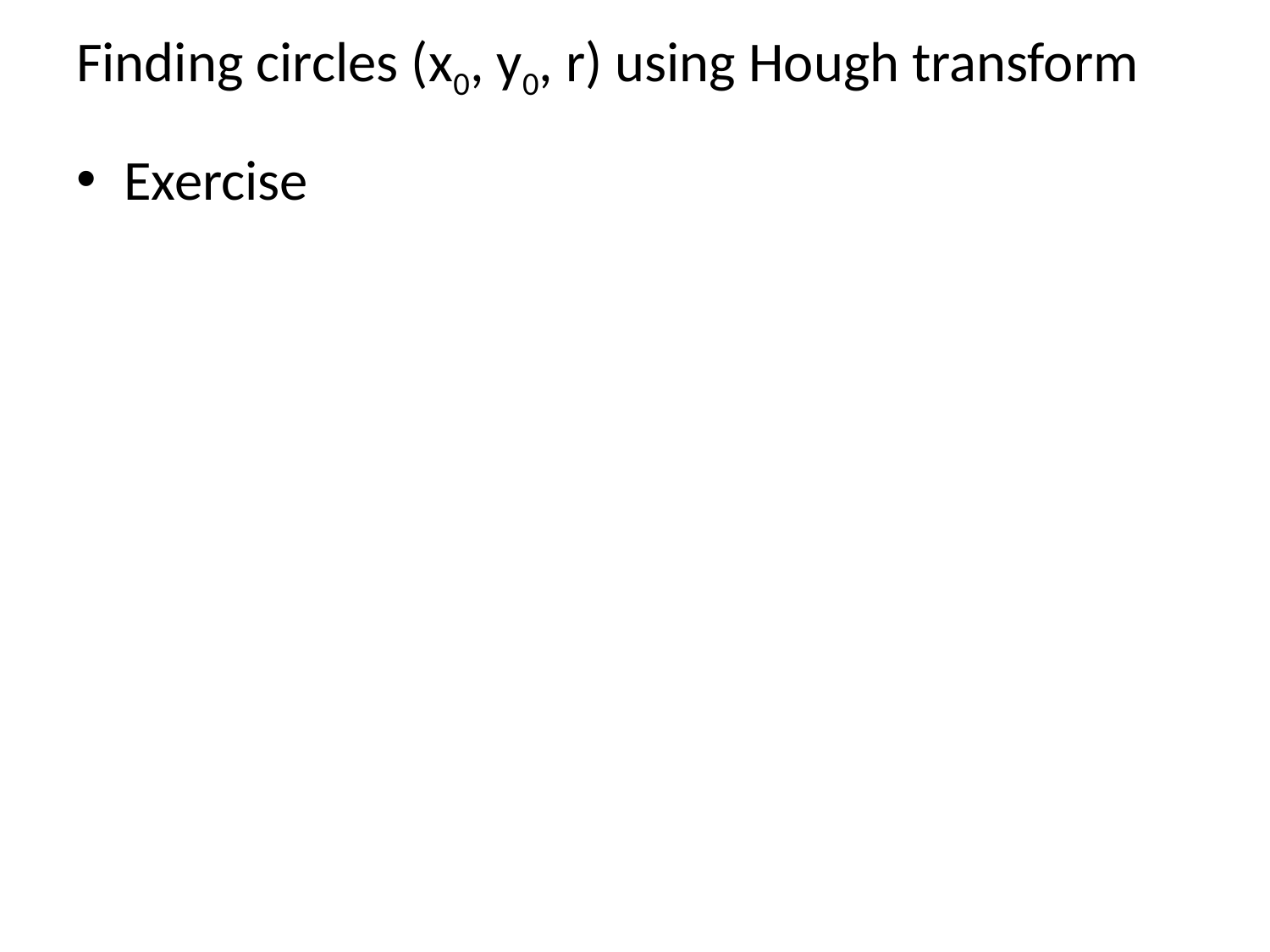

# Finding circles (x0, y0, r) using Hough transform
Exercise